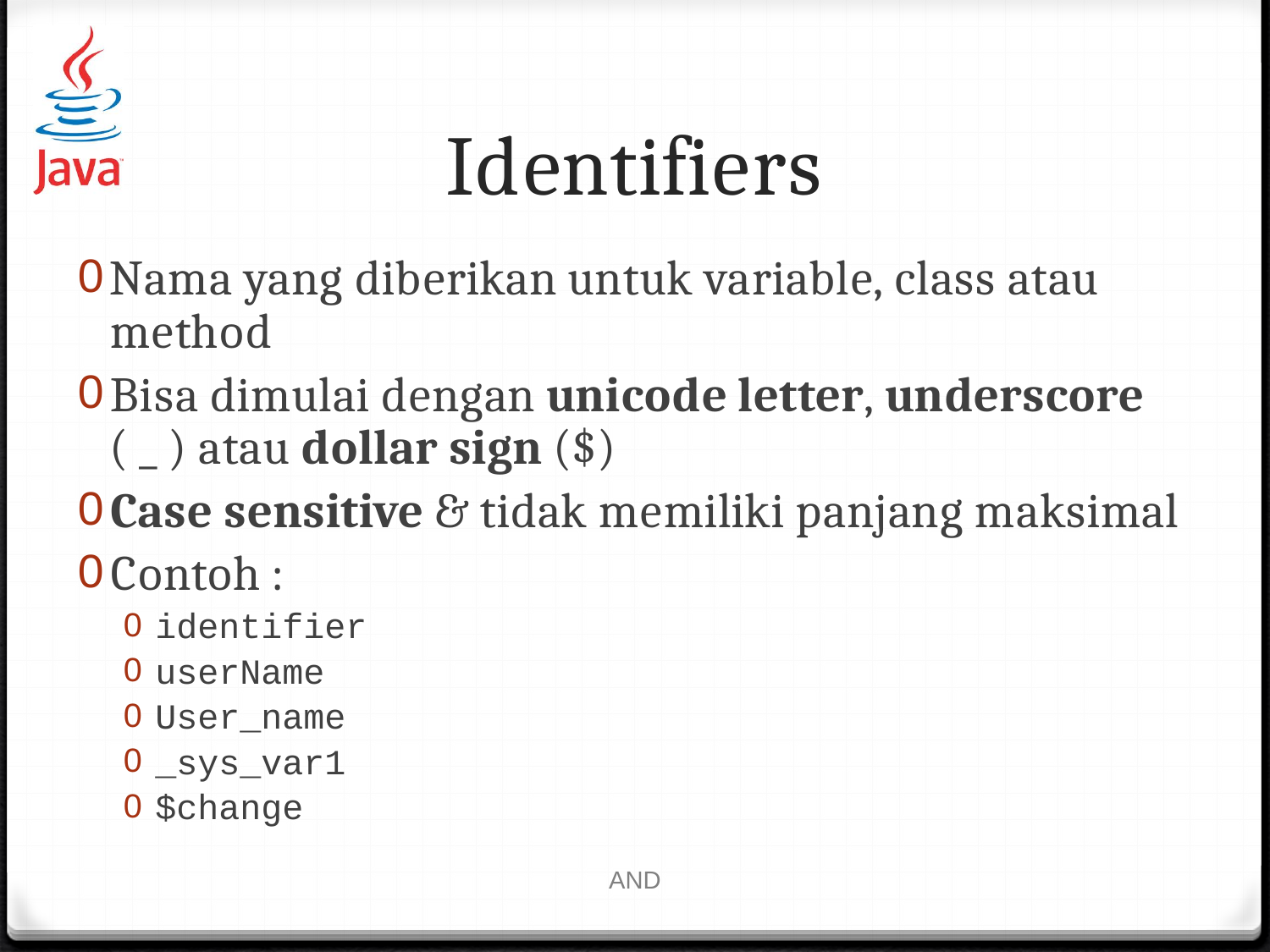

# Identifiers
Nama yang diberikan untuk variable, class atau method
Bisa dimulai dengan unicode letter, underscore ( _ ) atau dollar sign ($)
Case sensitive & tidak memiliki panjang maksimal
Contoh :
identifier
userName
User_name
_sys_var1
$change
AND